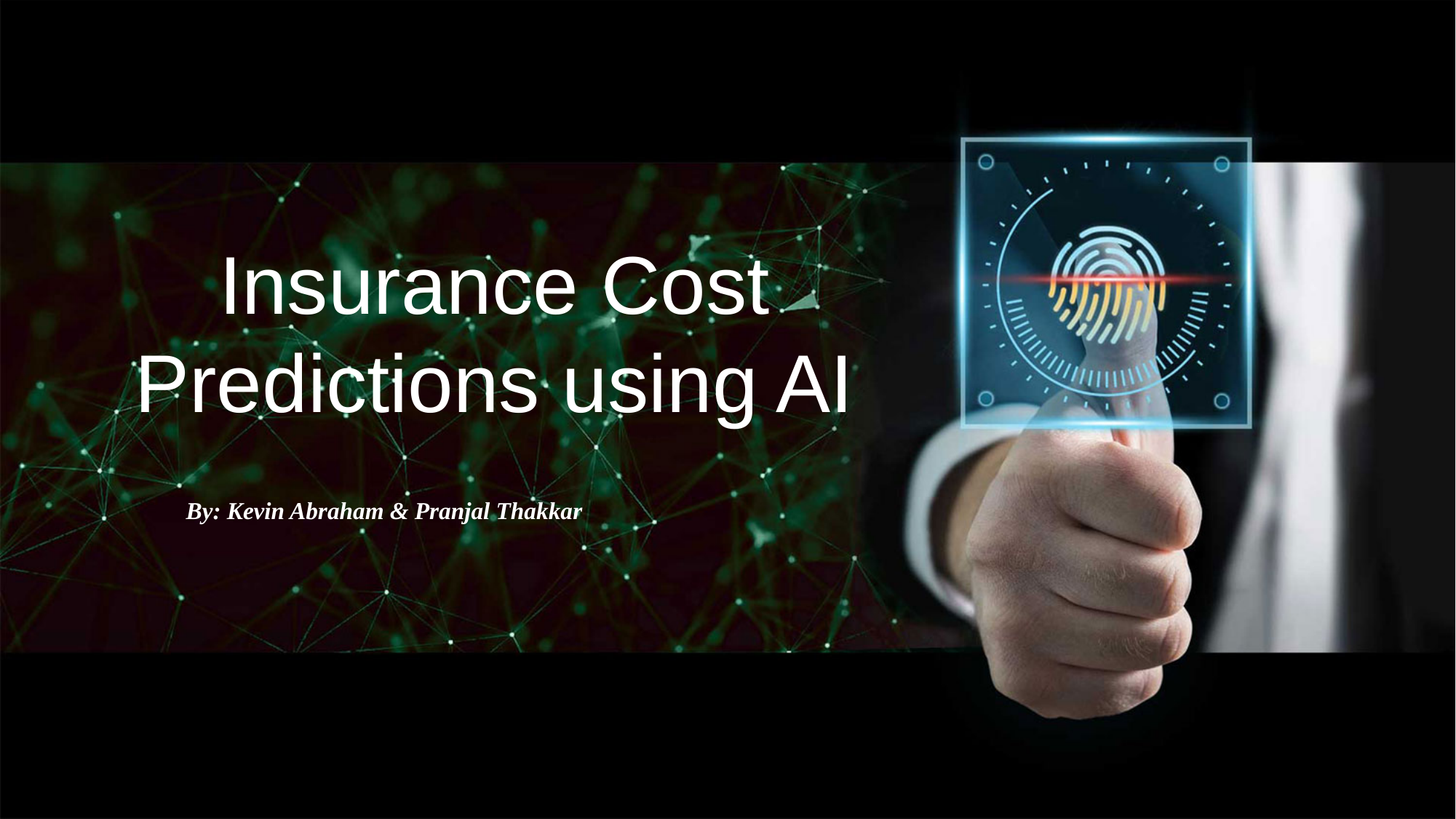

Insurance Cost Predictions using AI
By: Kevin Abraham & Pranjal Thakkar